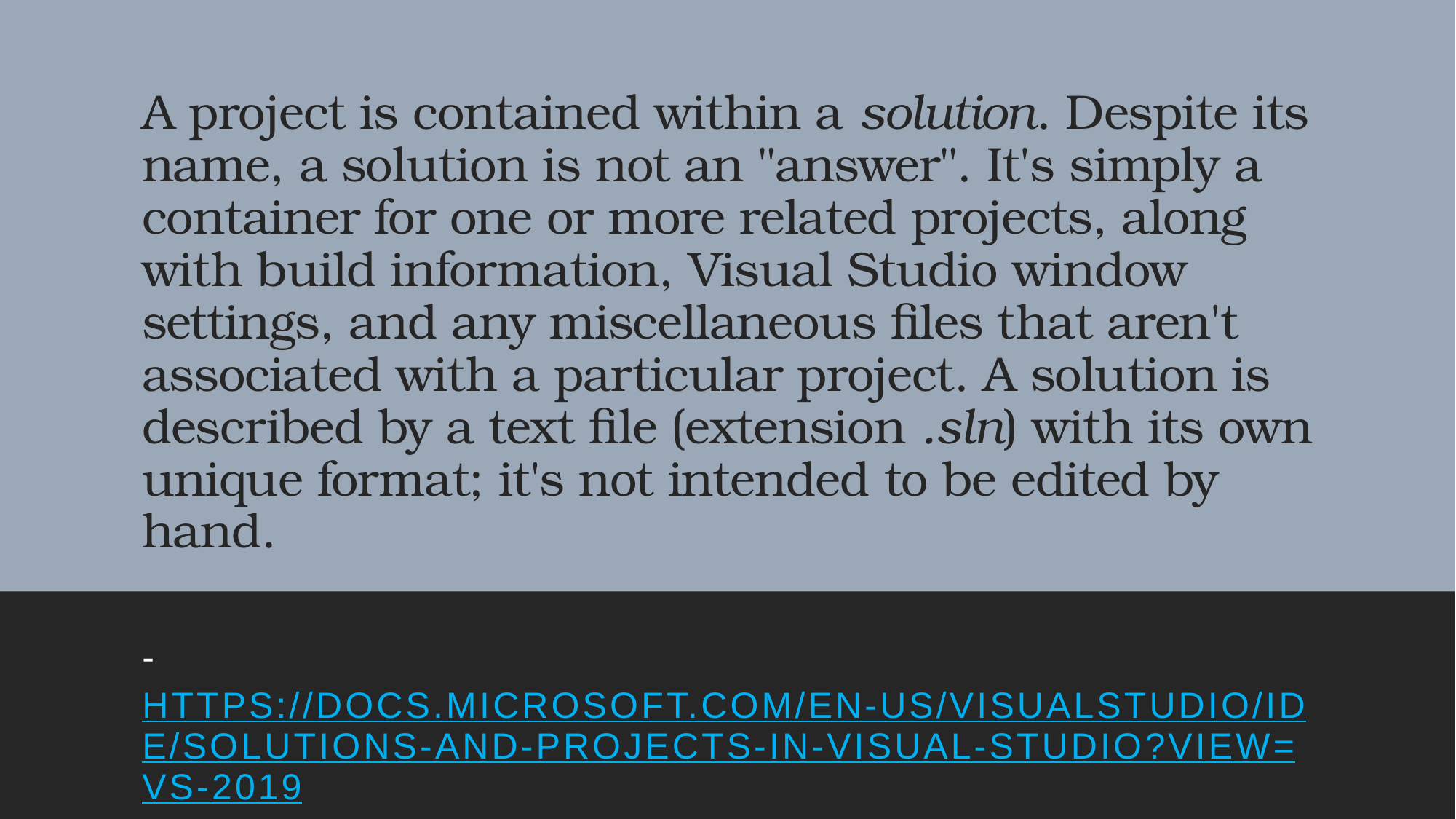

# A project is contained within a solution. Despite its name, a solution is not an "answer". It's simply a container for one or more related projects, along with build information, Visual Studio window settings, and any miscellaneous files that aren't associated with a particular project. A solution is described by a text file (extension .sln) with its own unique format; it's not intended to be edited by hand.

- https://docs.microsoft.com/en-us/visualstudio/ide/solutions-and-projects-in-visual-studio?view=vs-2019